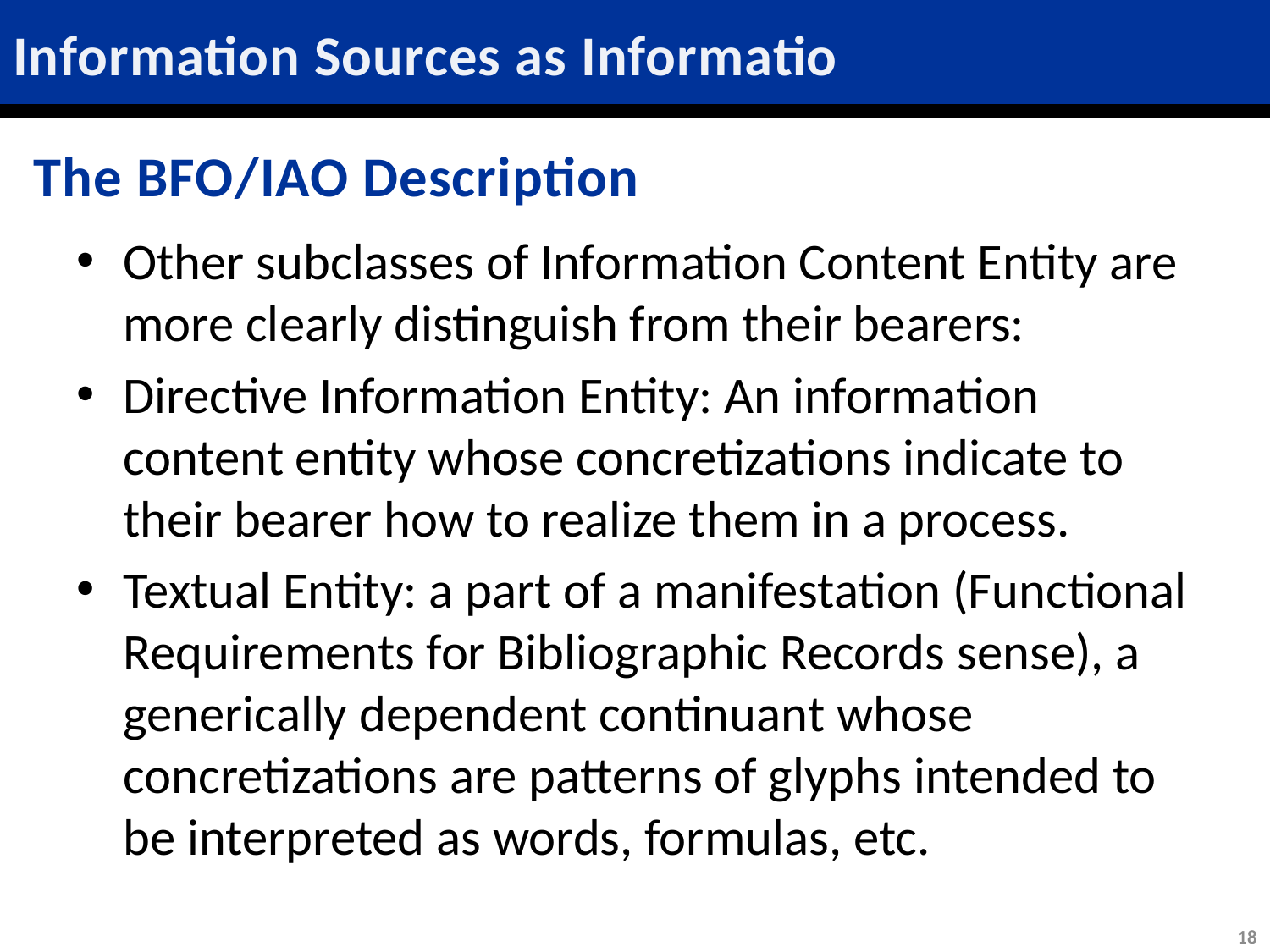

# Information Sources as Information
The BFO/IAO Description
Other subclasses of Information Content Entity are more clearly distinguish from their bearers:
Directive Information Entity: An information content entity whose concretizations indicate to their bearer how to realize them in a process.
Textual Entity: a part of a manifestation (Functional Requirements for Bibliographic Records sense), a generically dependent continuant whose concretizations are patterns of glyphs intended to be interpreted as words, formulas, etc.
18